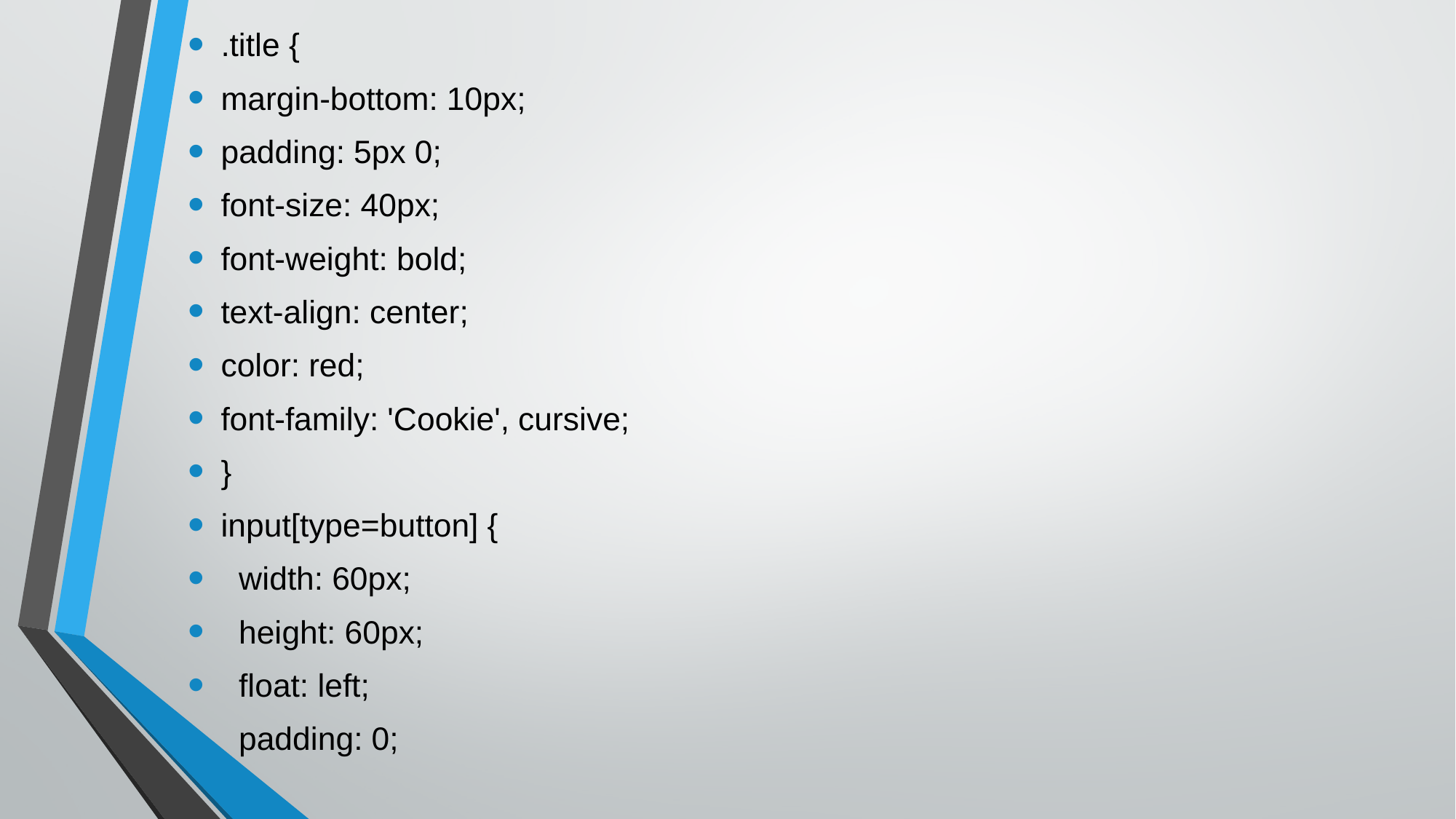

.title {
margin-bottom: 10px;
padding: 5px 0;
font-size: 40px;
font-weight: bold;
text-align: center;
color: red;
font-family: 'Cookie', cursive;
}
input[type=button] {
  width: 60px;
  height: 60px;
  float: left;
  padding: 0;